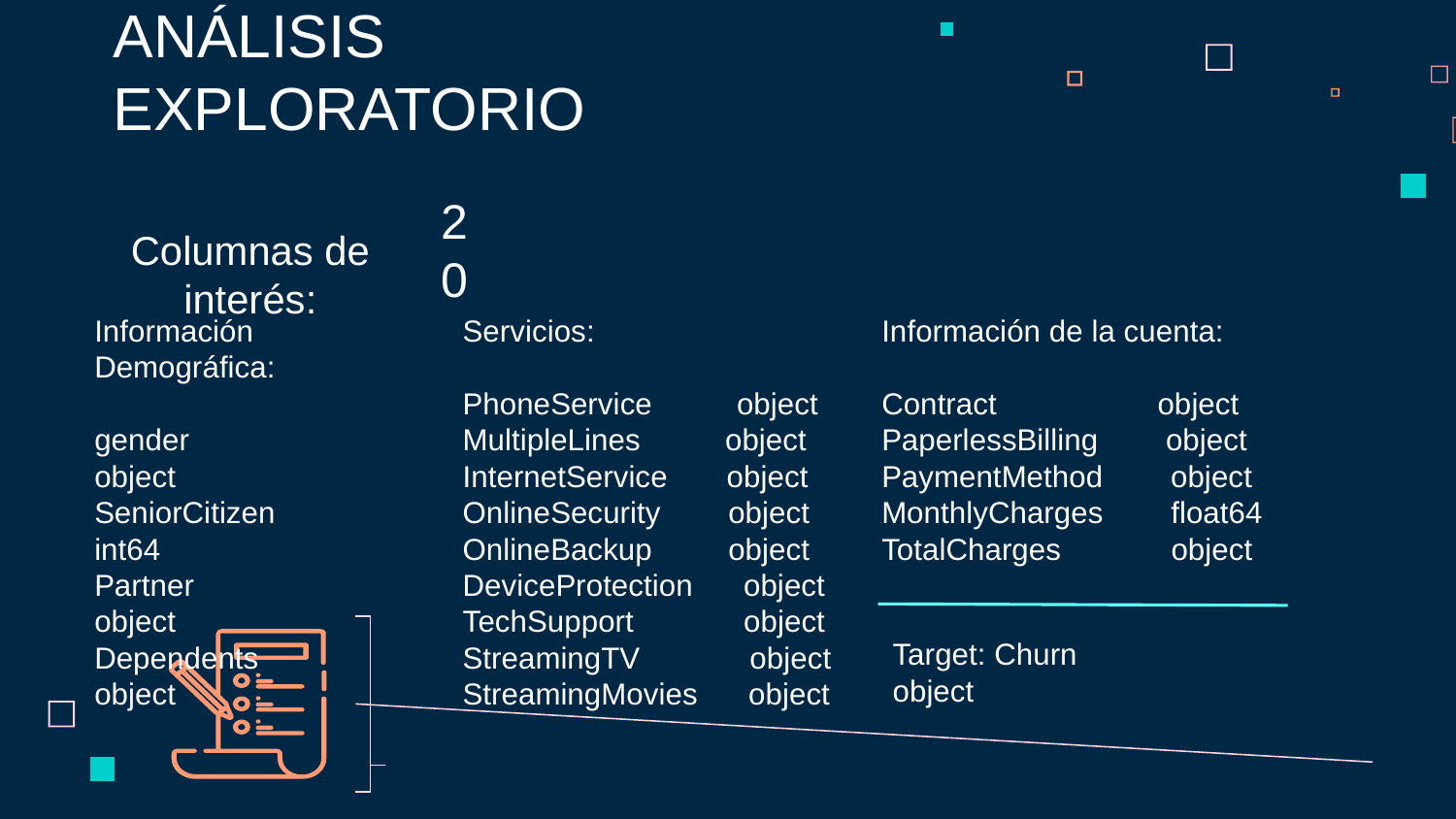

# ANÁLISIS EXPLORATORIO
Columnas de interés:
20
Información Demográfica:

gender                   object
SeniorCitizen          int64
Partner                  object
Dependents            object
Servicios:

PhoneService          object
MultipleLines          object
InternetService       object
OnlineSecurity        object
OnlineBackup         object
DeviceProtection      object
TechSupport             object
StreamingTV             object
StreamingMovies      object
Información de la cuenta:

Contract                   object
PaperlessBilling        object
PaymentMethod        object
MonthlyCharges        float64
TotalCharges             object

Target: Churn            object